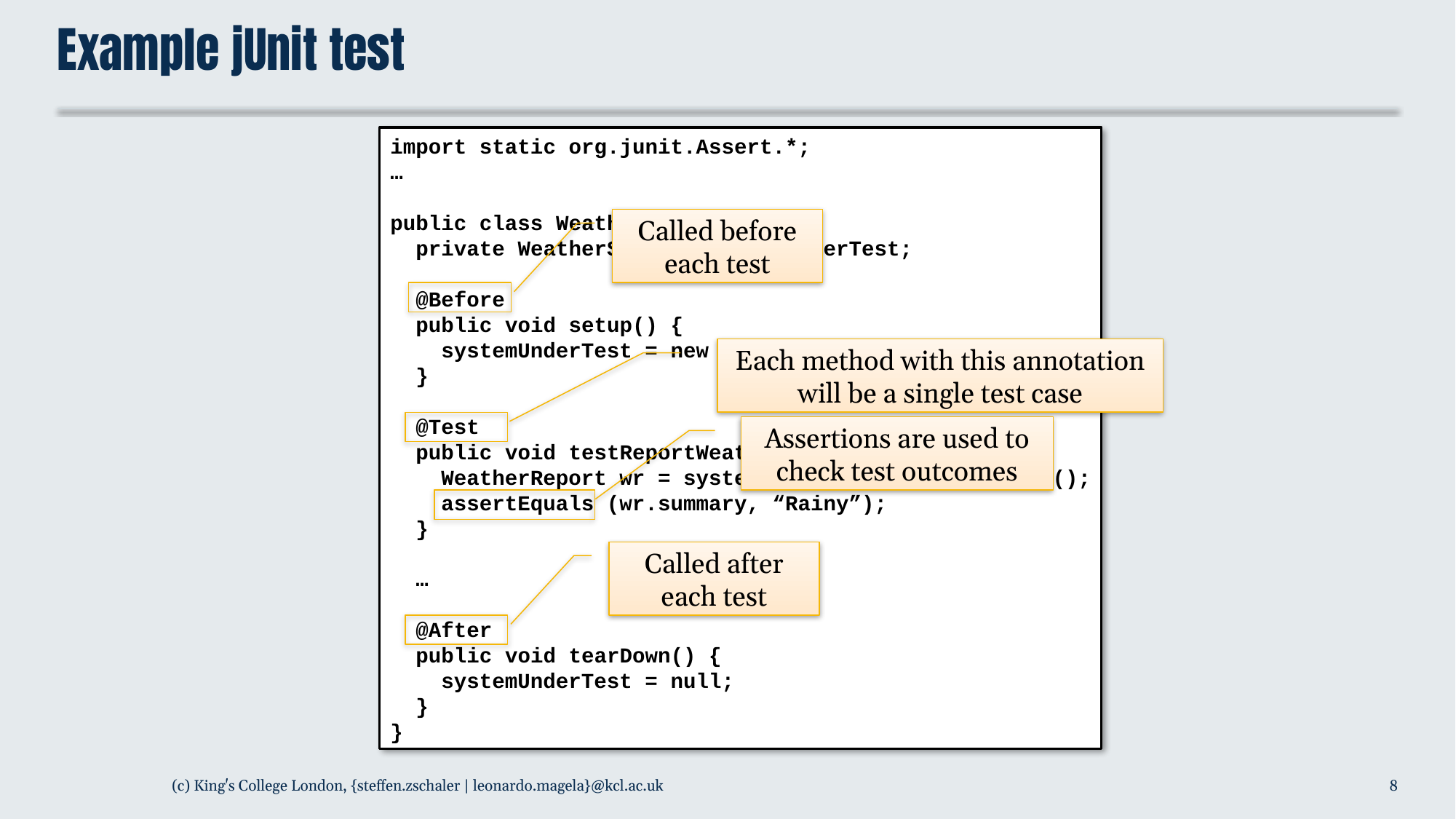

# Example jUnit test
import static org.junit.Assert.*;
…

public class WeatherStationTests {
  private WeatherStation systemUnderTest;

  @Before
  public void setup() {
    systemUnderTest = new WeatherStation();
  }

  @Test
  public void testReportWeather() {
    WeatherReport wr = systemUnderTest.reportWeather();
    assertEquals (wr.summary, “Rainy”);
  }

  …

  @After
  public void tearDown() {
    systemUnderTest = null;
  }
}
Called before each test

Each method with this annotation will be a single test case

Assertions are used to check test outcomes

Called after each test

(c) King's College London, {steffen.zschaler | leonardo.magela}@kcl.ac.uk
8